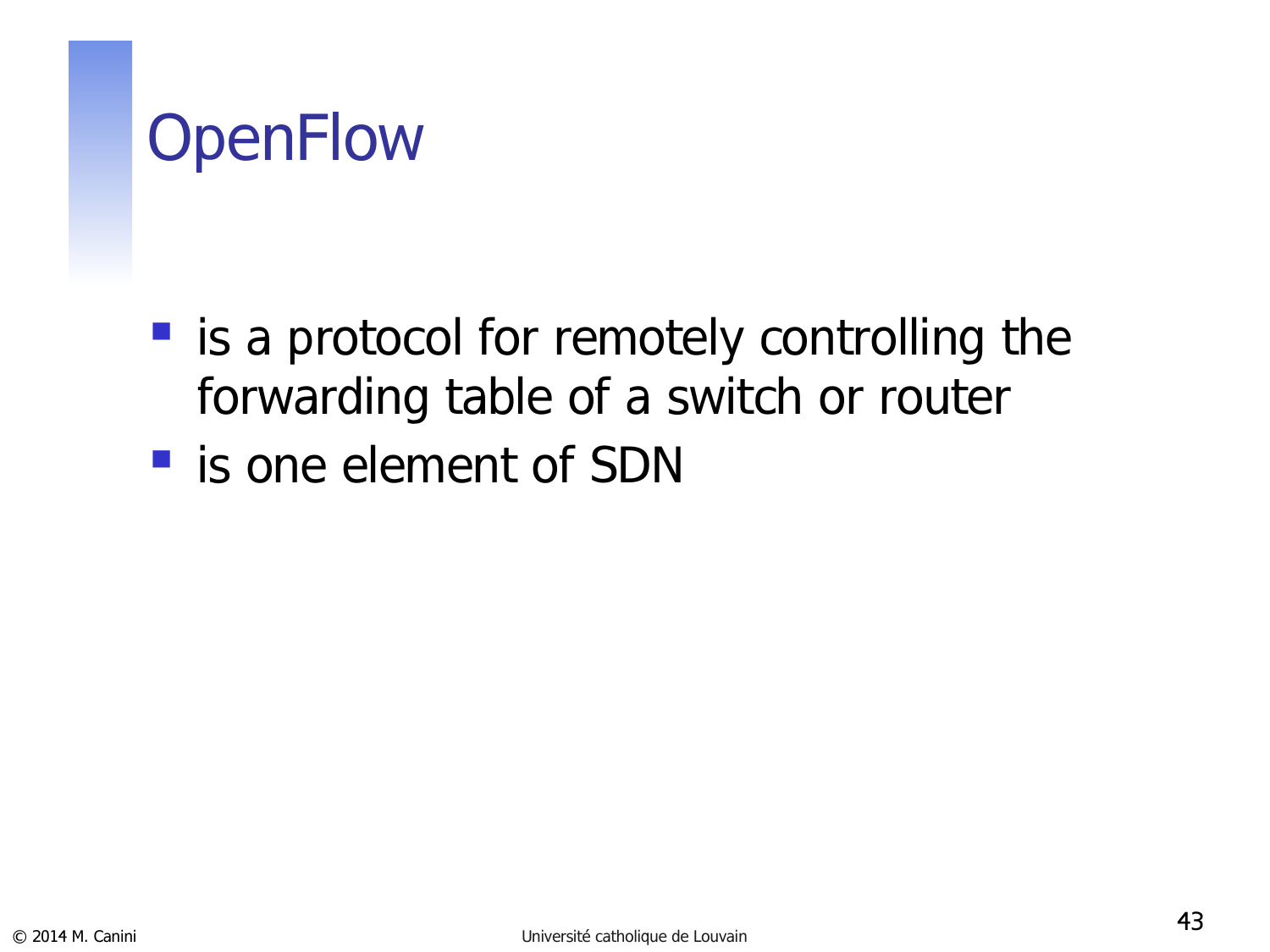

# OpenFlow

is a protocol for remotely controlling the forwarding table of a switch or router
is one element of SDN
43
Université catholique de Louvain